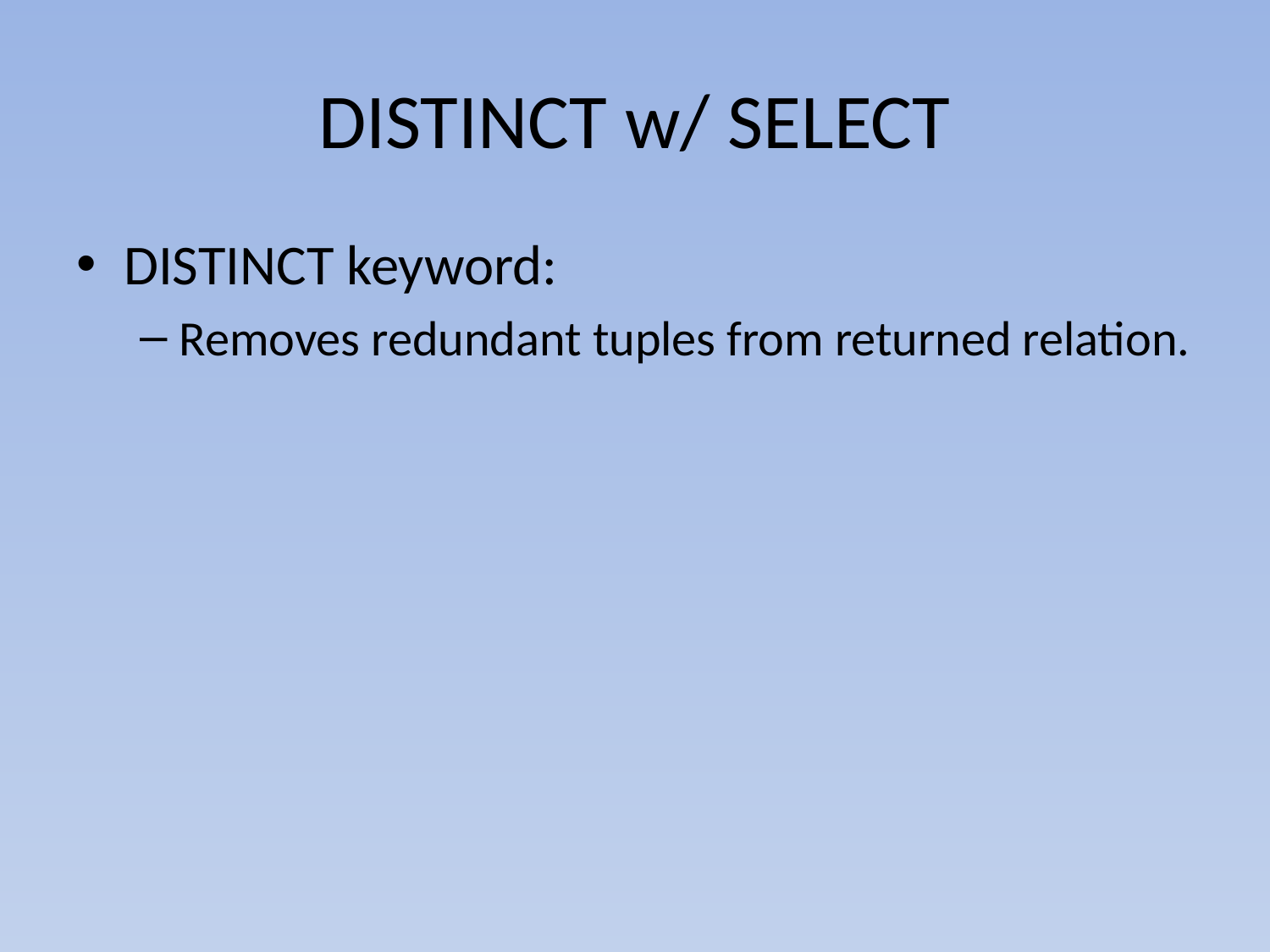

# DISTINCT w/ SELECT
DISTINCT keyword:
Removes redundant tuples from returned relation.